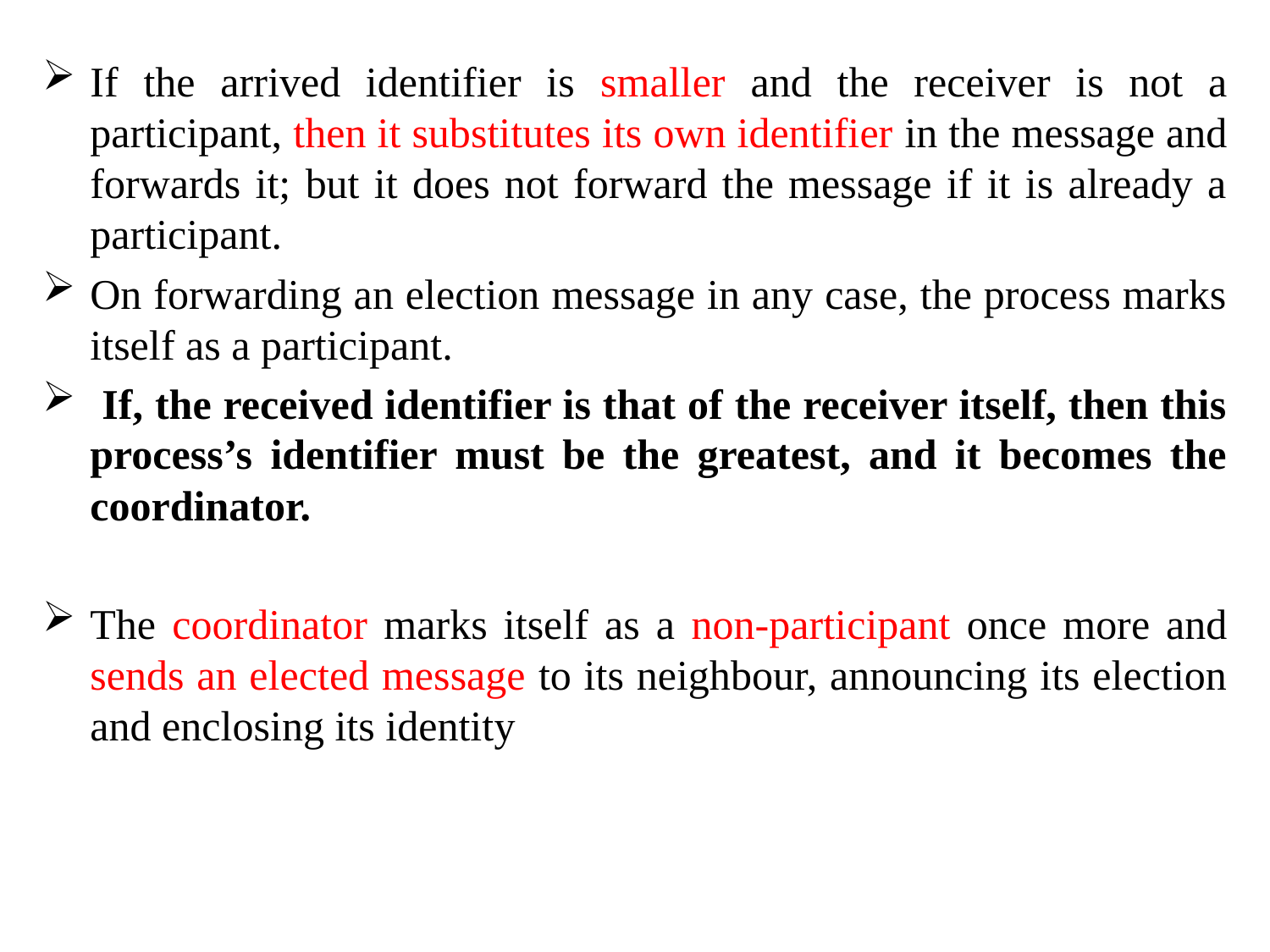

If the arrived identifier is smaller and the receiver is not a participant, then it substitutes its own identifier in the message and forwards it; but it does not forward the message if it is already a participant.
On forwarding an election message in any case, the process marks itself as a participant.
 If, the received identifier is that of the receiver itself, then this process’s identifier must be the greatest, and it becomes the coordinator.

The coordinator marks itself as a non-participant once more and sends an elected message to its neighbour, announcing its election and enclosing its identity